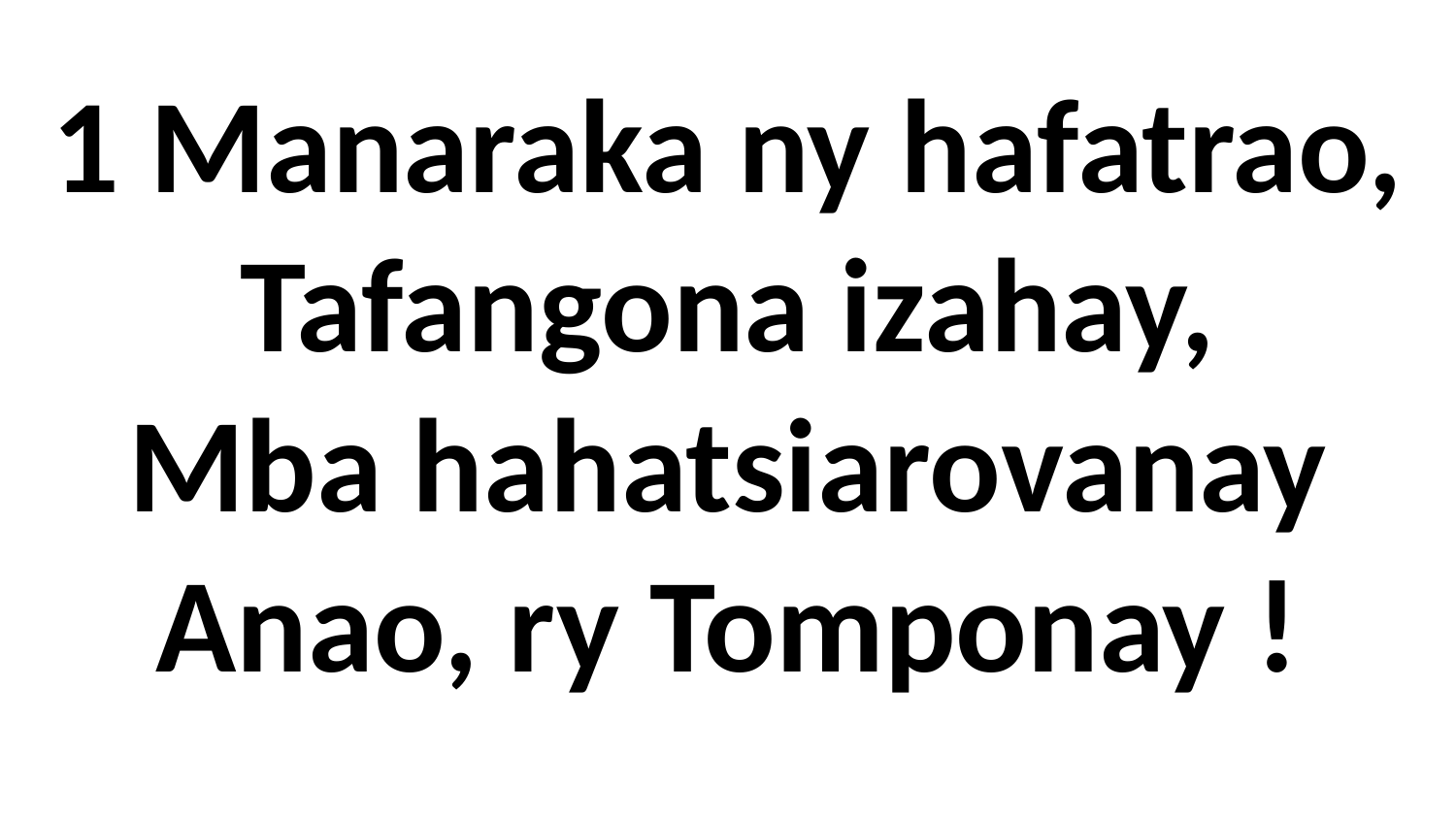

# 1 Manaraka ny hafatrao, Tafangona izahay, Mba hahatsiarovanay Anao, ry Tomponay !